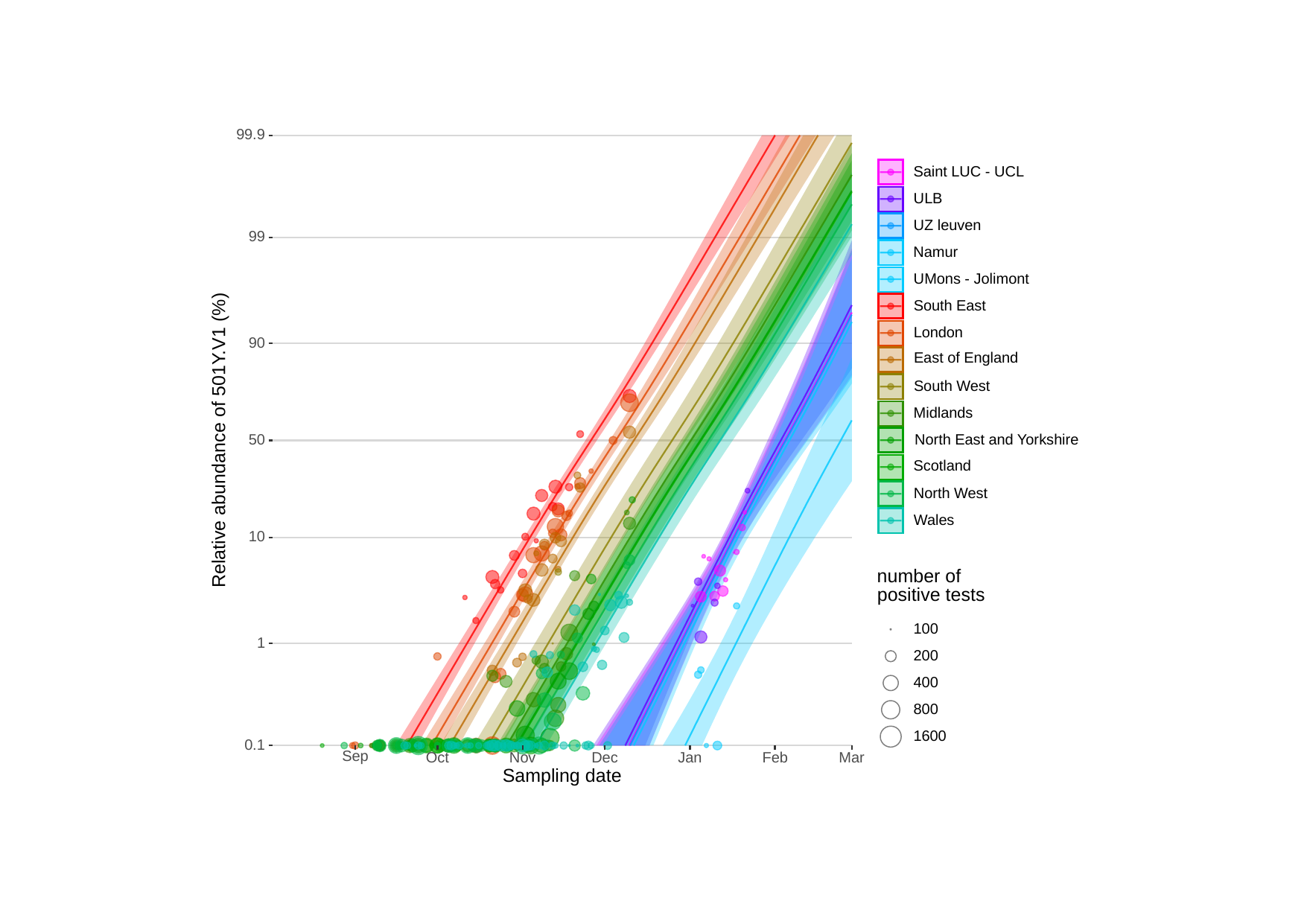

99.9

Saint LUC - UCL

ULB

UZ leuven

99

Namur

UMons - Jolimont

South East

London

90

East of England

South West

Midlands

Relative abundance of 501Y.V1 (%)
North East and Yorkshire
50

Scotland

North West

Wales

10

number of

positive tests

100

1

200

400

800

1600

0.1

Sep
Oct
Jan
Nov
Dec
Feb
Mar
Sampling date